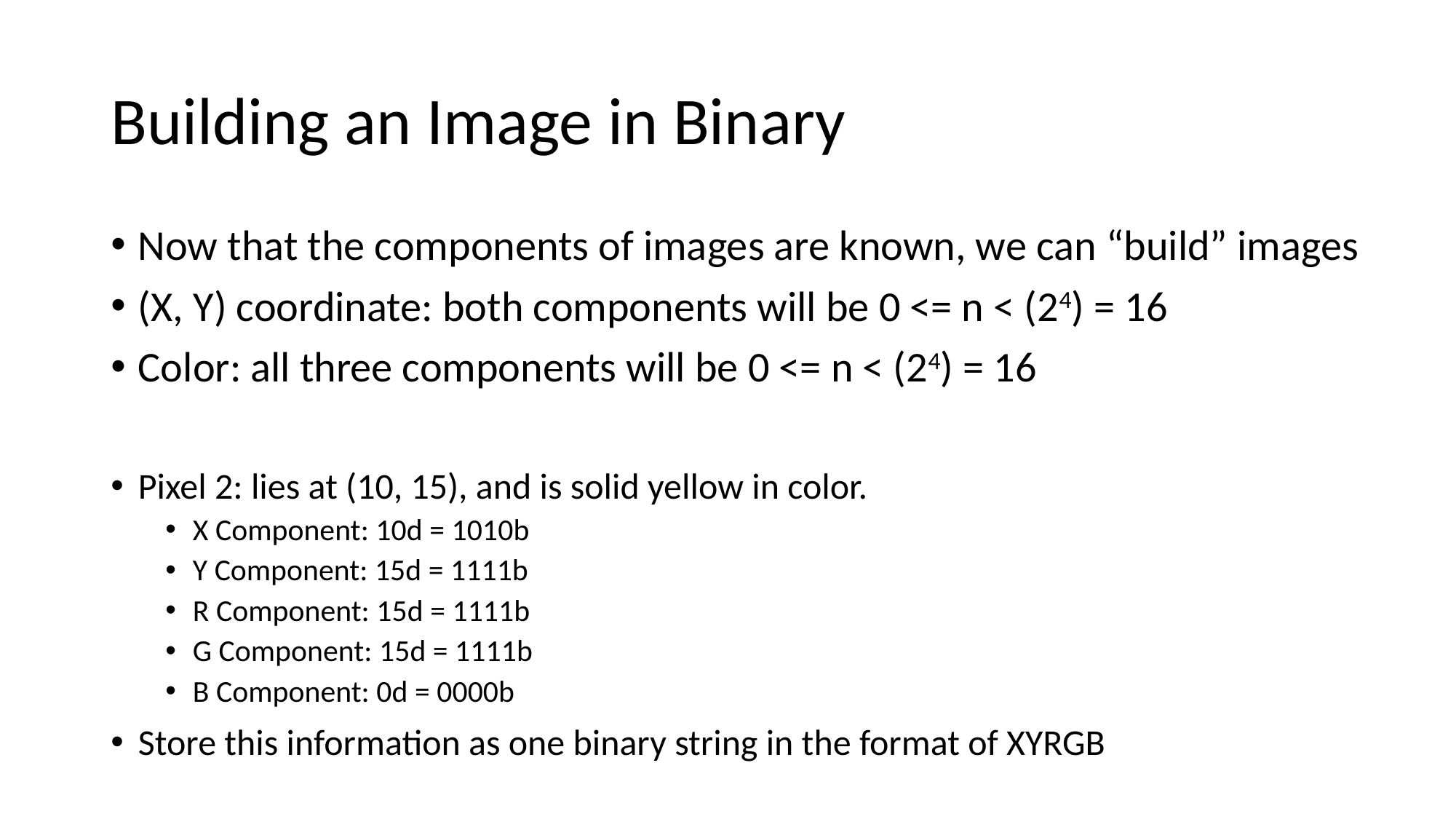

# Building an Image in Binary
Now that the components of images are known, we can “build” images
(X, Y) coordinate: both components will be 0 <= n < (24) = 16
Color: all three components will be 0 <= n < (24) = 16

Pixel 2: lies at (10, 15), and is solid yellow in color.
X Component: 10d = 1010b
Y Component: 15d = 1111b
R Component: 15d = 1111b
G Component: 15d = 1111b
B Component: 0d = 0000b
Store this information as one binary string in the format of XYRGB